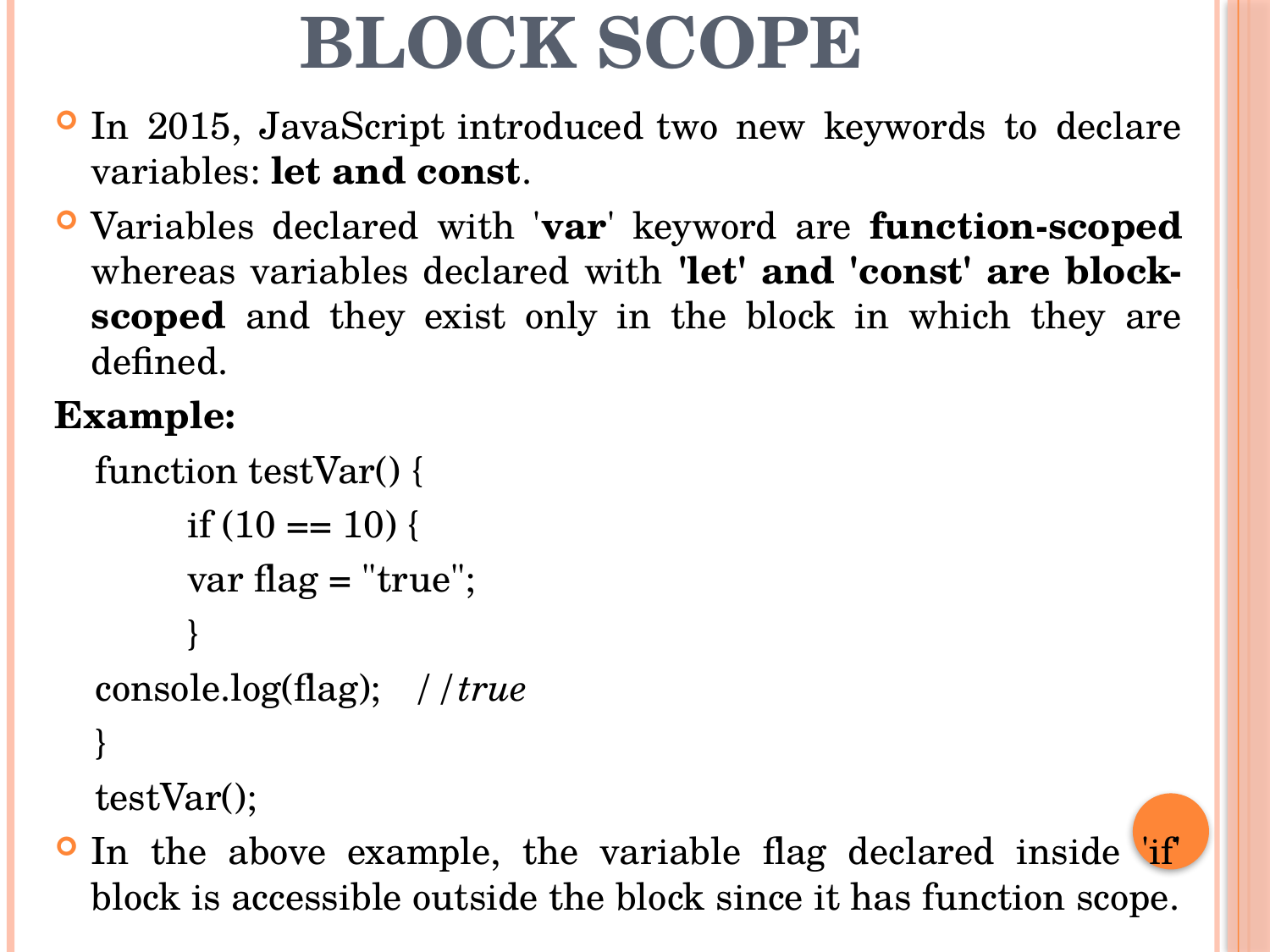

# Block Scope
In 2015, JavaScript introduced two new keywords to declare variables: let and const.
Variables declared with 'var' keyword are function-scoped whereas variables declared with 'let' and 'const' are block-scoped and they exist only in the block in which they are defined.
Example:
function testVar() {
if (10 == 10) {
var flag = "true";
}
console.log(flag);   //true
}
testVar();
In the above example, the variable flag declared inside 'if' block is accessible outside the block since it has function scope.